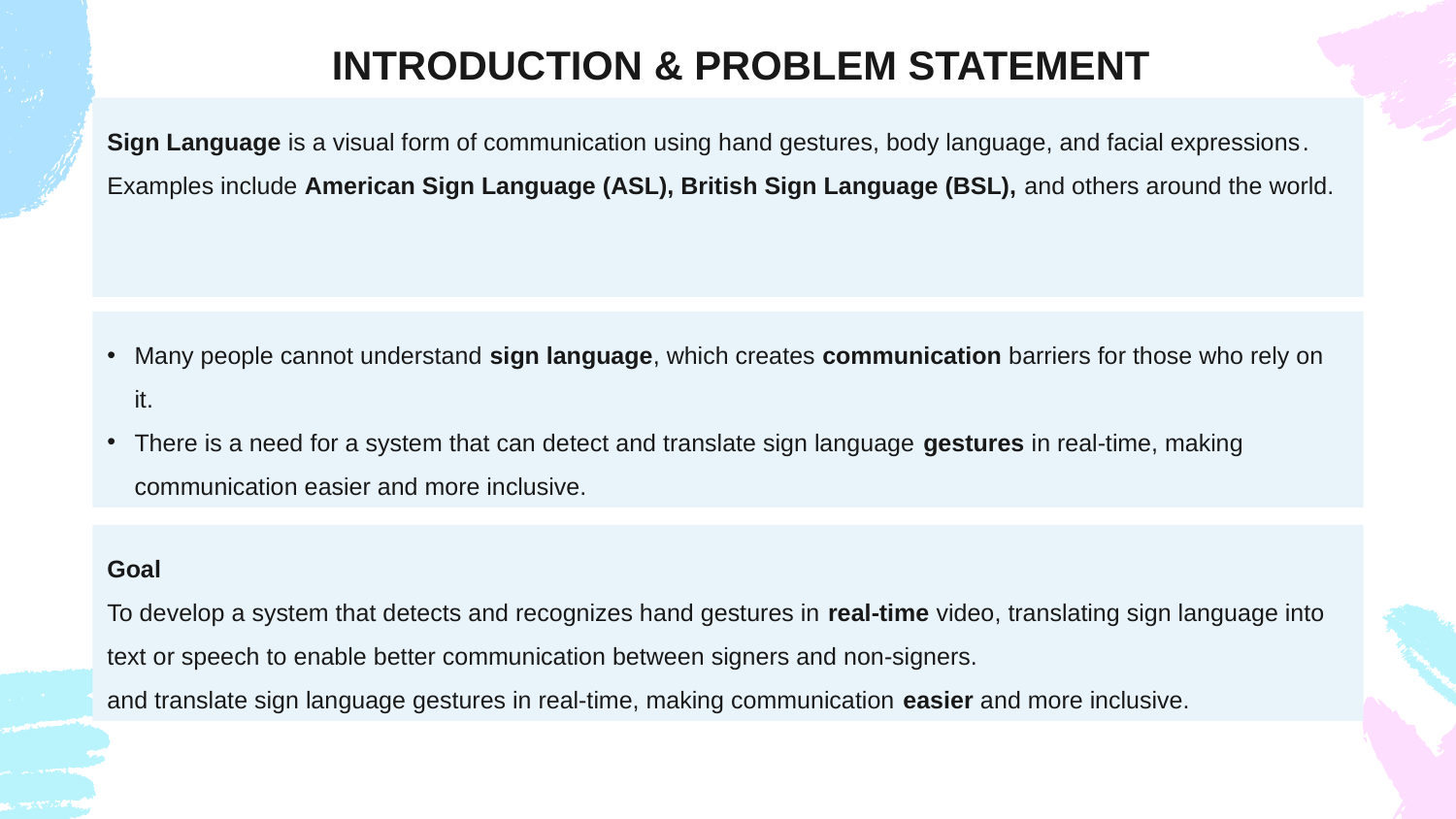

# INTRODUCTION & PROBLEM STATEMENT
Sign Language is a visual form of communication using hand gestures, body language, and facial expressions.
Examples include American Sign Language (ASL), British Sign Language (BSL), and others around the world.

Many people cannot understand sign language, which creates communication barriers for those who rely on it.
There is a need for a system that can detect and translate sign language gestures in real-time, making communication easier and more inclusive.

Goal
To develop a system that detects and recognizes hand gestures in real-time video, translating sign language into text or speech to enable better communication between signers and non-signers.
and translate sign language gestures in real-time, making communication easier and more inclusive.